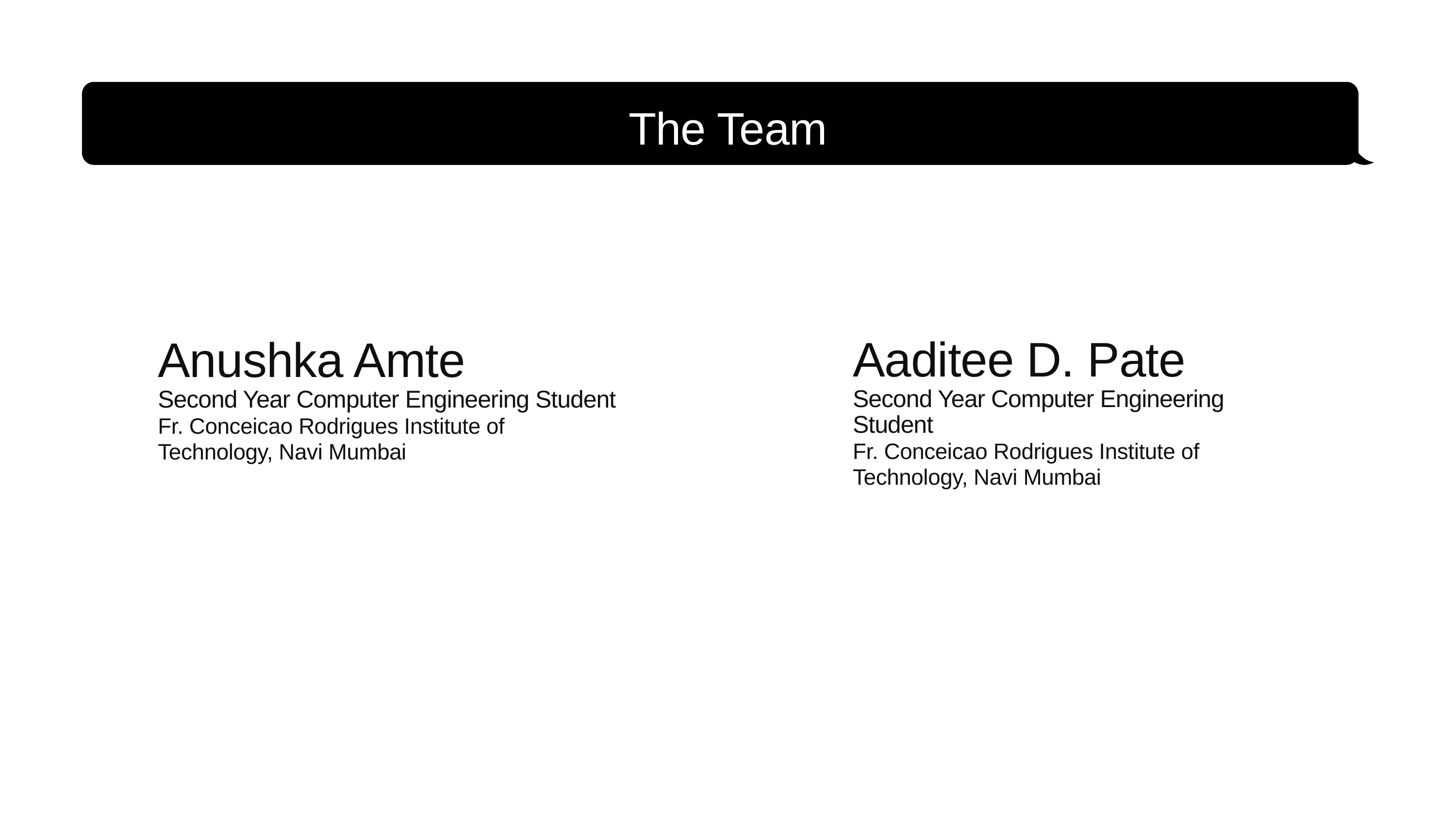

The Team
Aaditee D. Pate
Second Year Computer Engineering Student
Fr. Conceicao Rodrigues Institute of Technology, Navi Mumbai

Anushka Amte
Second Year Computer Engineering Student
Fr. Conceicao Rodrigues Institute of Technology, Navi Mumbai